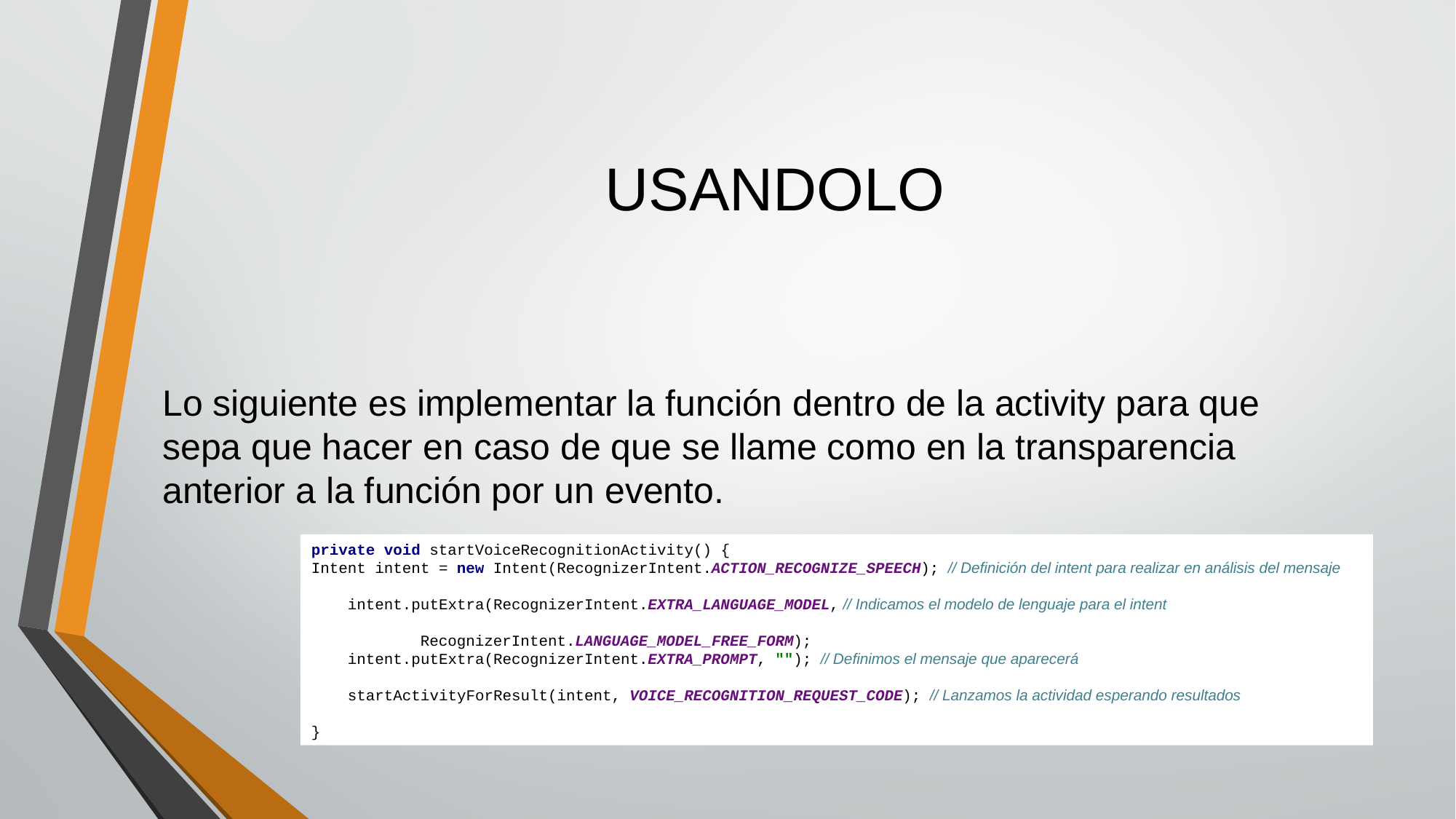

# USANDOLO
Lo siguiente es implementar la función dentro de la activity para que sepa que hacer en caso de que se llame como en la transparencia anterior a la función por un evento.

private void startVoiceRecognitionActivity() {
Intent intent = new Intent(RecognizerIntent.ACTION_RECOGNIZE_SPEECH); // Definición del intent para realizar en análisis del mensaje
    intent.putExtra(RecognizerIntent.EXTRA_LANGUAGE_MODEL, // Indicamos el modelo de lenguaje para el intent
            RecognizerIntent.LANGUAGE_MODEL_FREE_FORM);
    intent.putExtra(RecognizerIntent.EXTRA_PROMPT, ""); // Definimos el mensaje que aparecerá
    startActivityForResult(intent, VOICE_RECOGNITION_REQUEST_CODE); // Lanzamos la actividad esperando resultados
}